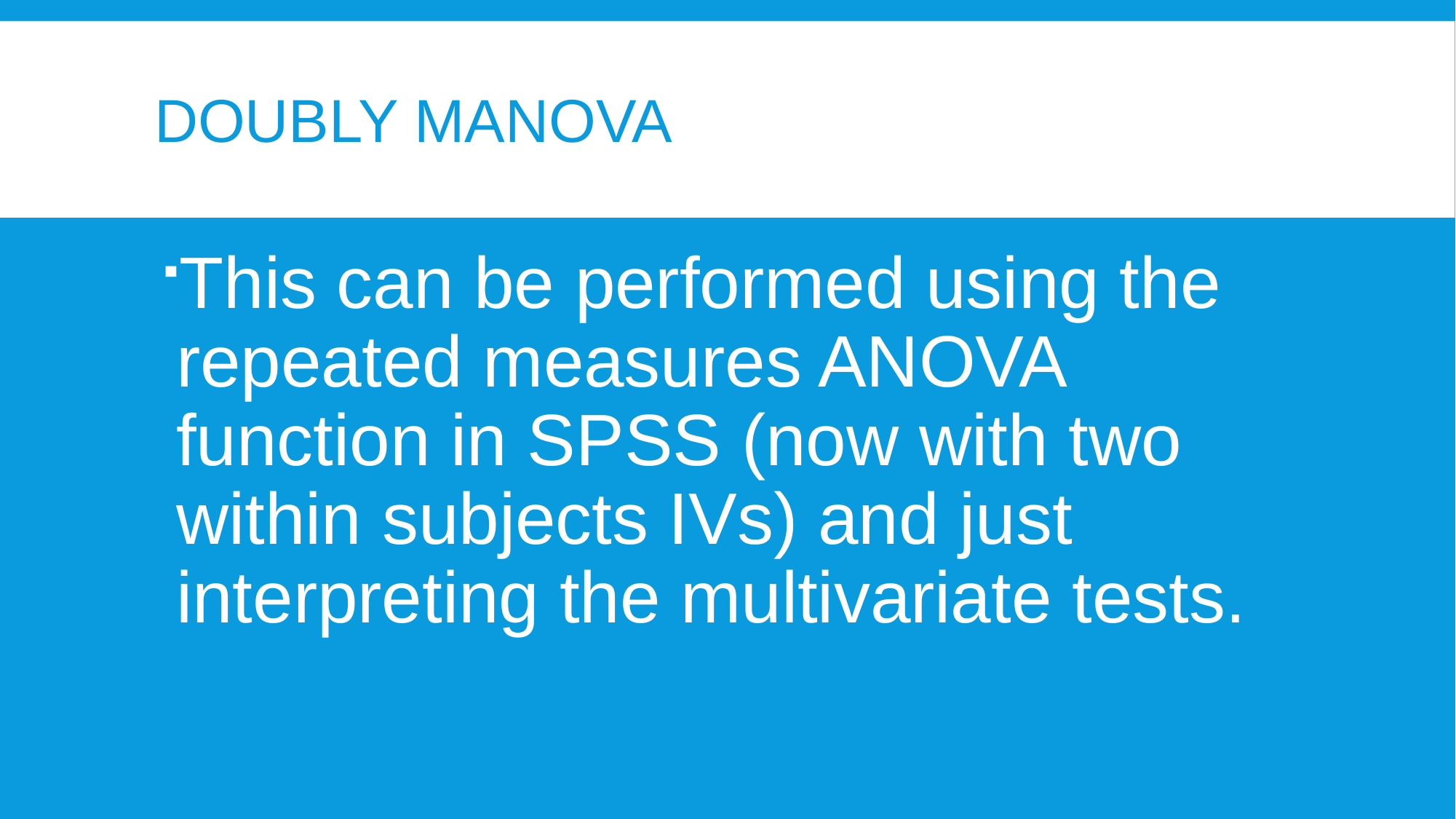

# Doubly MANOVA
This can be performed using the repeated measures ANOVA function in SPSS (now with two within subjects IVs) and just interpreting the multivariate tests.